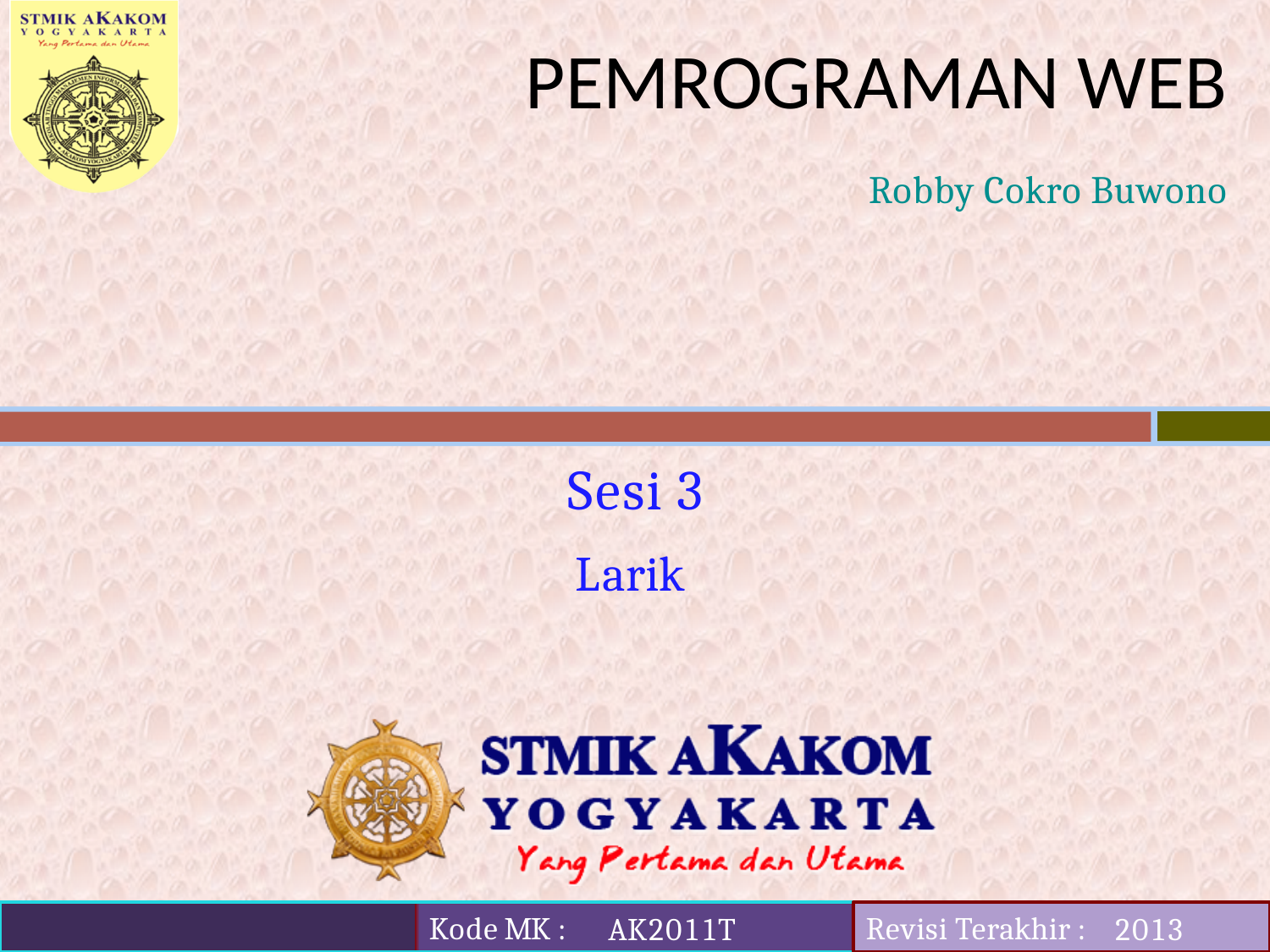

# PEMROGRAMAN WEB
Robby Cokro Buwono

Sesi 3
Larik
AK2011T
2013